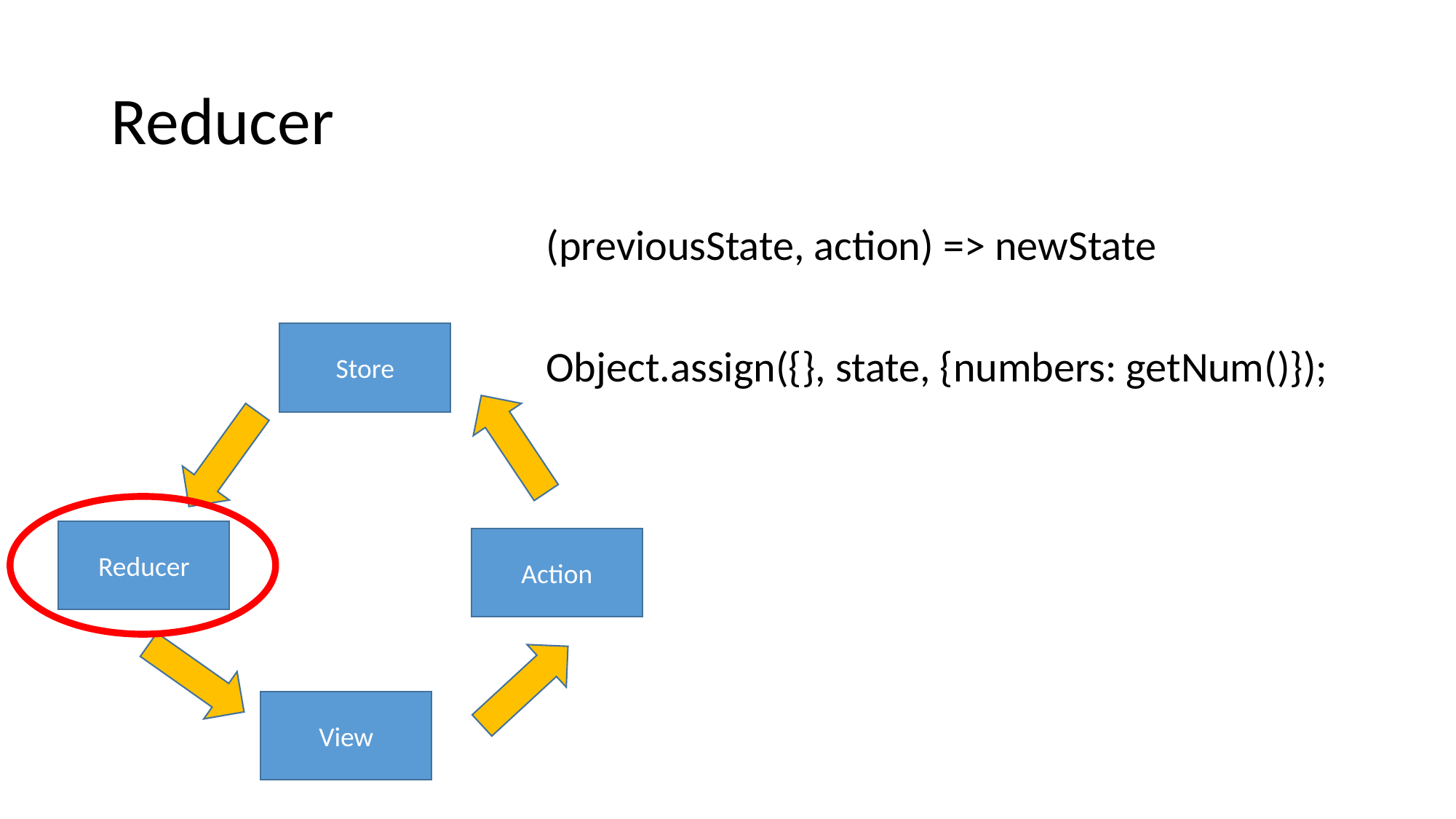

# Reducer
(previousState, action) => newState

Object.assign({}, state, {numbers: getNum()});
Store

Reducer
Action

View